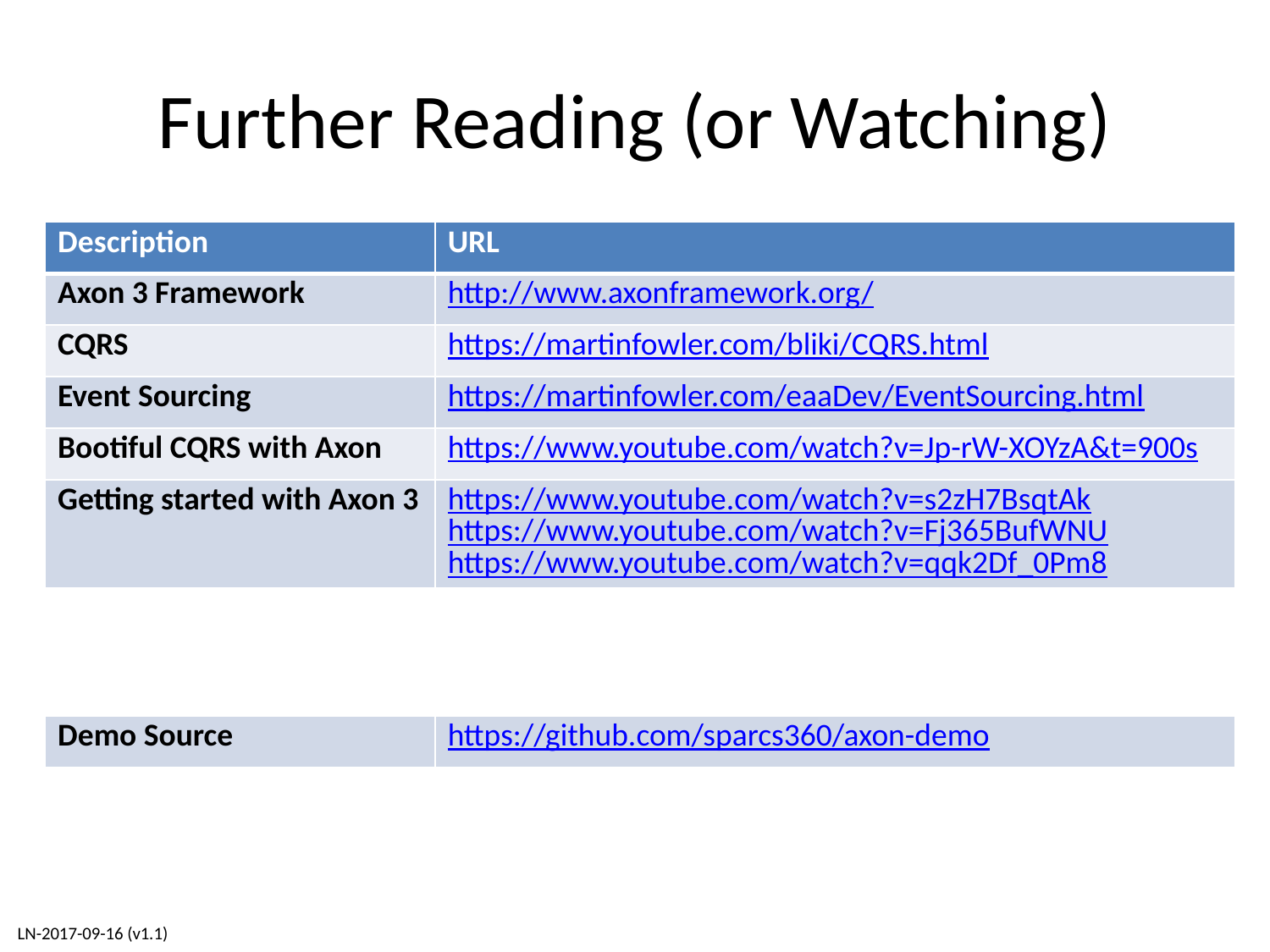

# Further Reading (or Watching)
| Description | URL |
| --- | --- |
| Axon 3 Framework | http://www.axonframework.org/ |
| CQRS | https://martinfowler.com/bliki/CQRS.html |
| Event Sourcing | https://martinfowler.com/eaaDev/EventSourcing.html |
| Bootiful CQRS with Axon | https://www.youtube.com/watch?v=Jp-rW-XOYzA&t=900s |
| Getting started with Axon 3 | https://www.youtube.com/watch?v=s2zH7BsqtAk https://www.youtube.com/watch?v=Fj365BufWNU https://www.youtube.com/watch?v=qqk2Df\_0Pm8 |
| Demo Source | https://github.com/sparcs360/axon-demo |
| --- | --- |